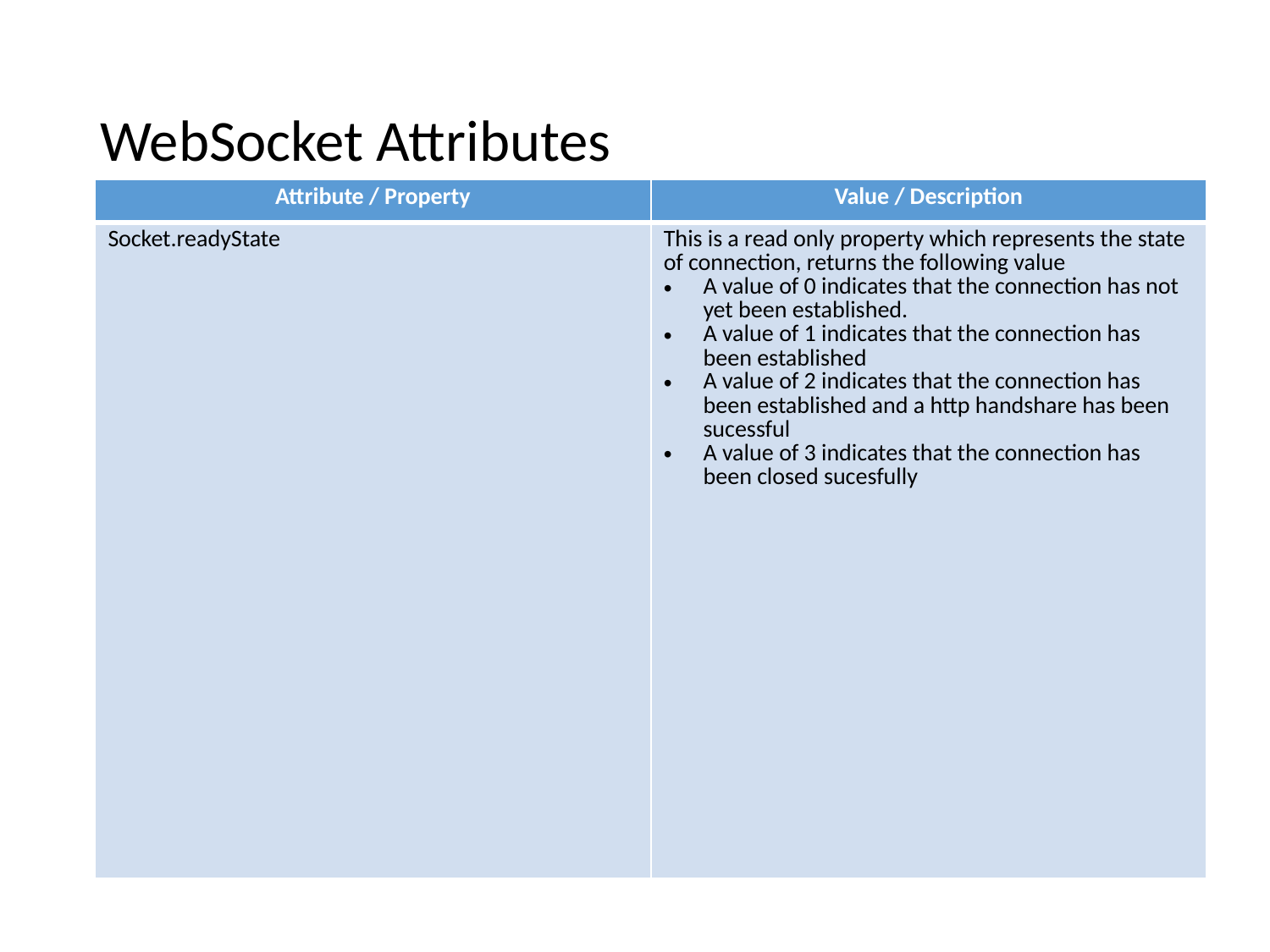

# WebSocket Attributes
| Attribute / Property | Value / Description |
| --- | --- |
| Socket.readyState | This is a read only property which represents the state of connection, returns the following value A value of 0 indicates that the connection has not yet been established. A value of 1 indicates that the connection has been established A value of 2 indicates that the connection has been established and a http handshare has been sucessful A value of 3 indicates that the connection has been closed sucesfully |